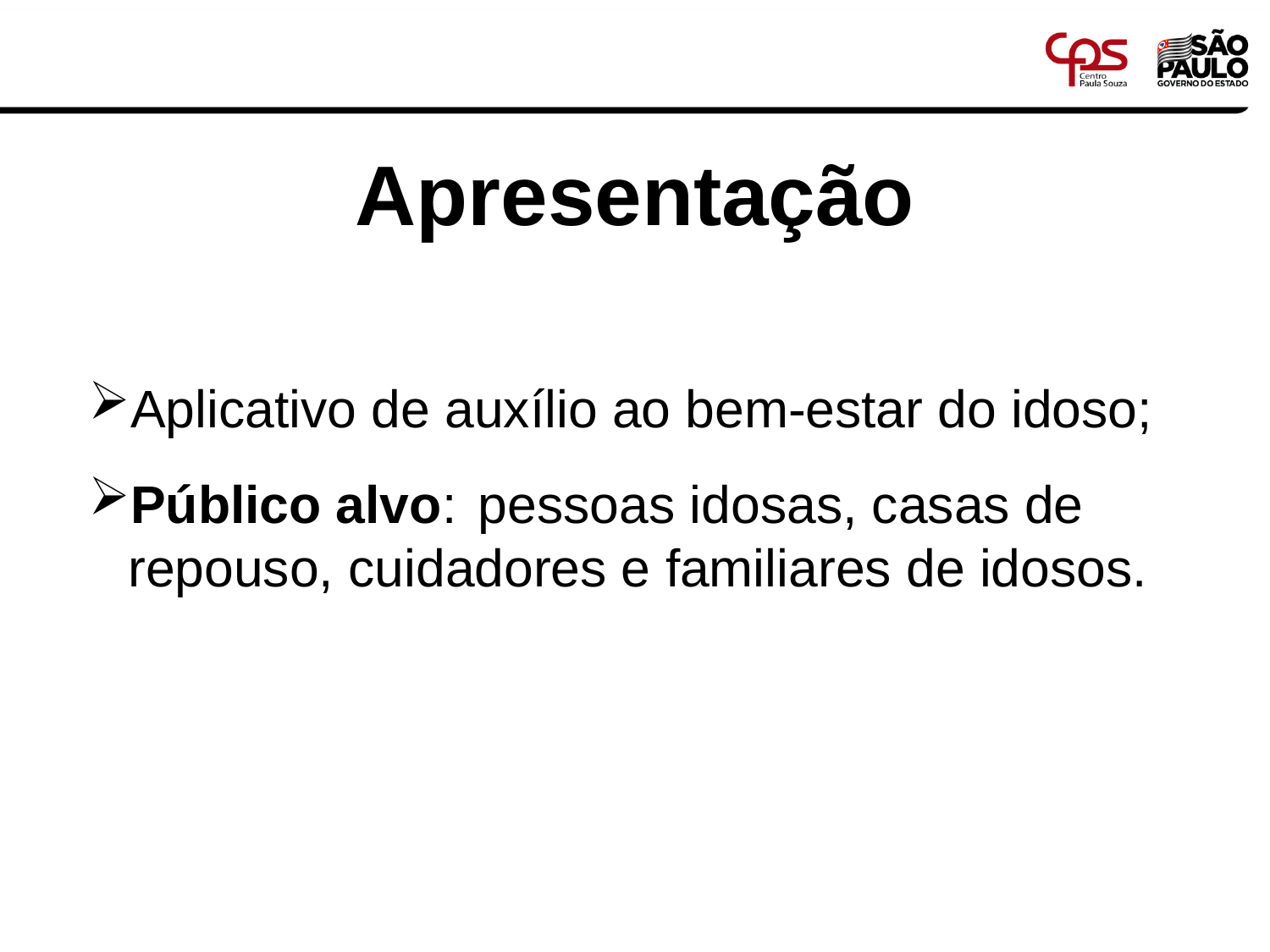

# Apresentação
Aplicativo de auxílio ao bem-estar do idoso;
Público alvo:  pessoas idosas, casas de repouso, cuidadores e familiares de idosos.